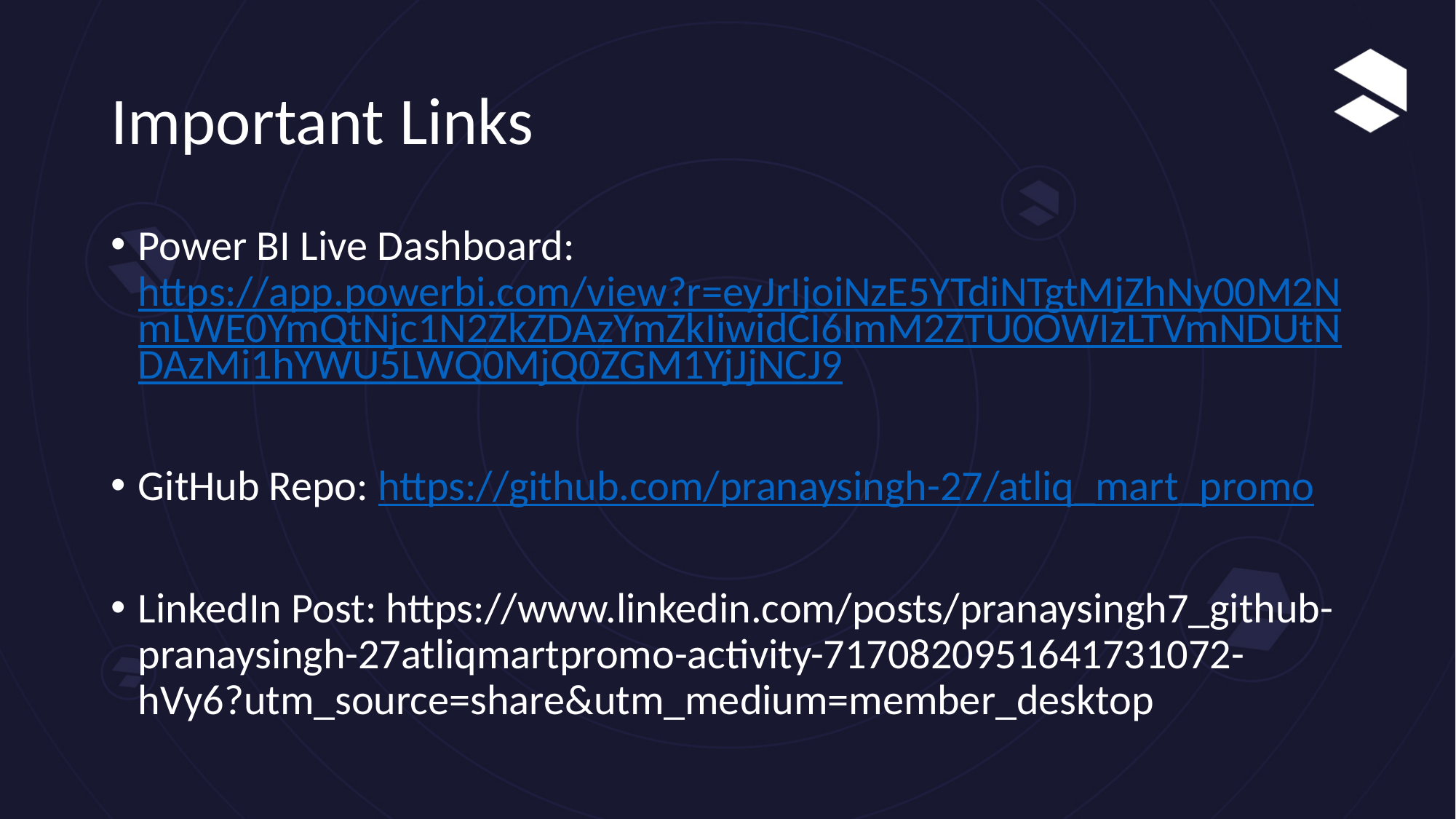

# Important Links
Power BI Live Dashboard: https://app.powerbi.com/view?r=eyJrIjoiNzE5YTdiNTgtMjZhNy00M2NmLWE0YmQtNjc1N2ZkZDAzYmZkIiwidCI6ImM2ZTU0OWIzLTVmNDUtNDAzMi1hYWU5LWQ0MjQ0ZGM1YjJjNCJ9

GitHub Repo: https://github.com/pranaysingh-27/atliq_mart_promo

LinkedIn Post: https://www.linkedin.com/posts/pranaysingh7_github-pranaysingh-27atliqmartpromo-activity-7170820951641731072-hVy6?utm_source=share&utm_medium=member_desktop